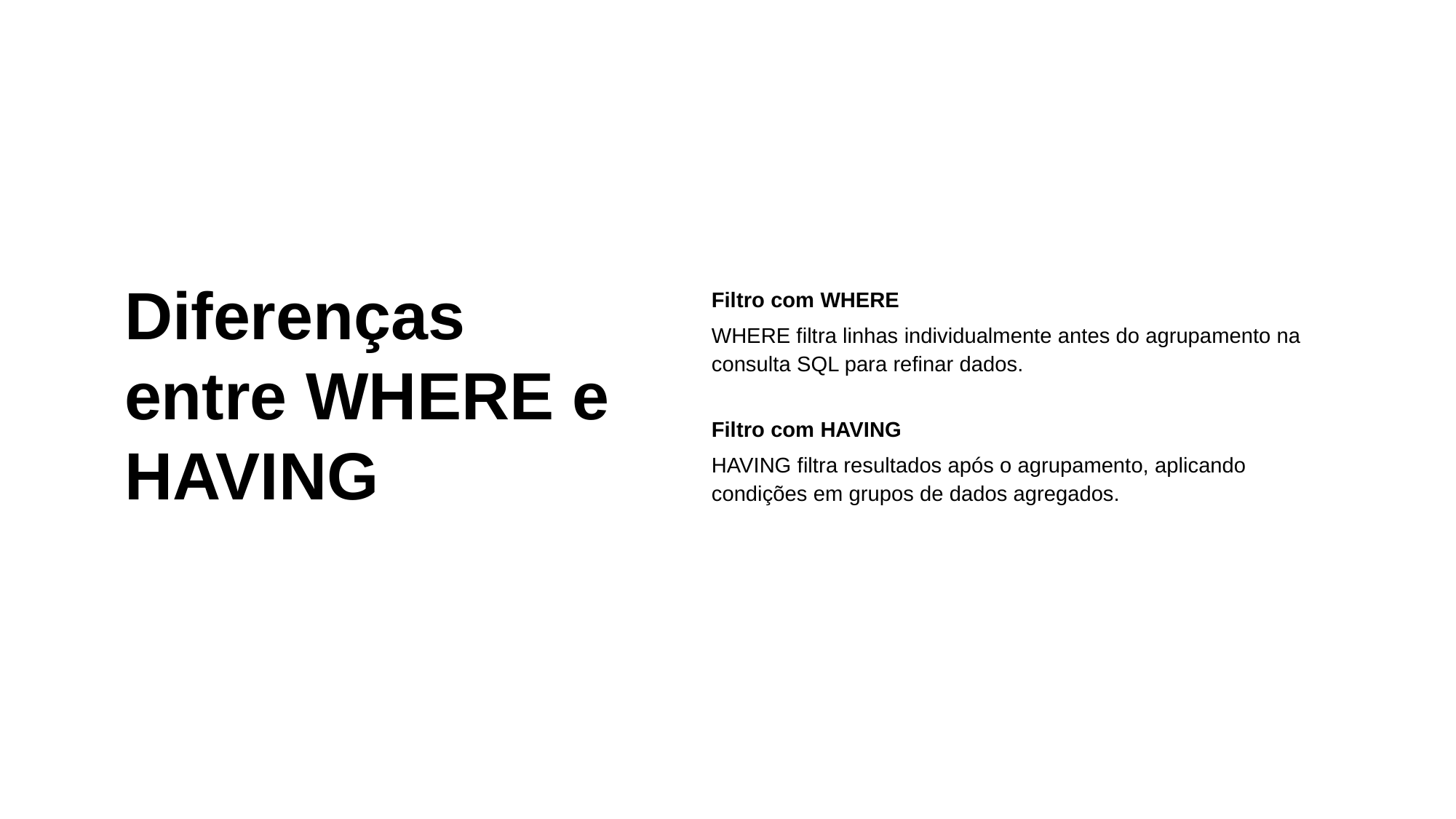

# Diferenças entre WHERE e HAVING
Filtro com WHERE
WHERE filtra linhas individualmente antes do agrupamento na consulta SQL para refinar dados.
Filtro com HAVING
HAVING filtra resultados após o agrupamento, aplicando condições em grupos de dados agregados.